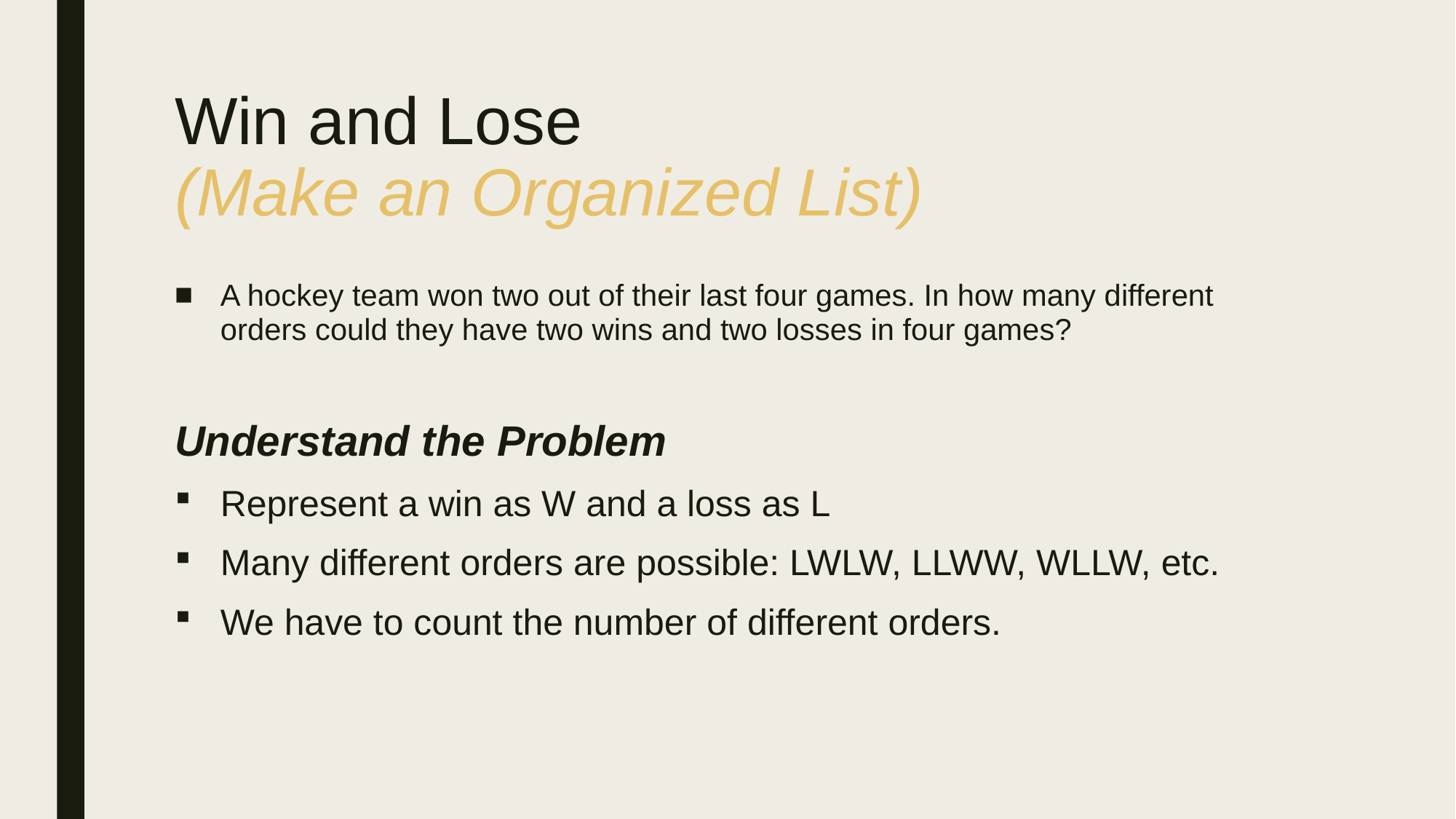

# Win and Lose (Make an Organized List)
A hockey team won two out of their last four games. In how many different orders could they have two wins and two losses in four games?

Understand the Problem
Represent a win as W and a loss as L
Many different orders are possible: LWLW, LLWW, WLLW, etc.
We have to count the number of different orders.